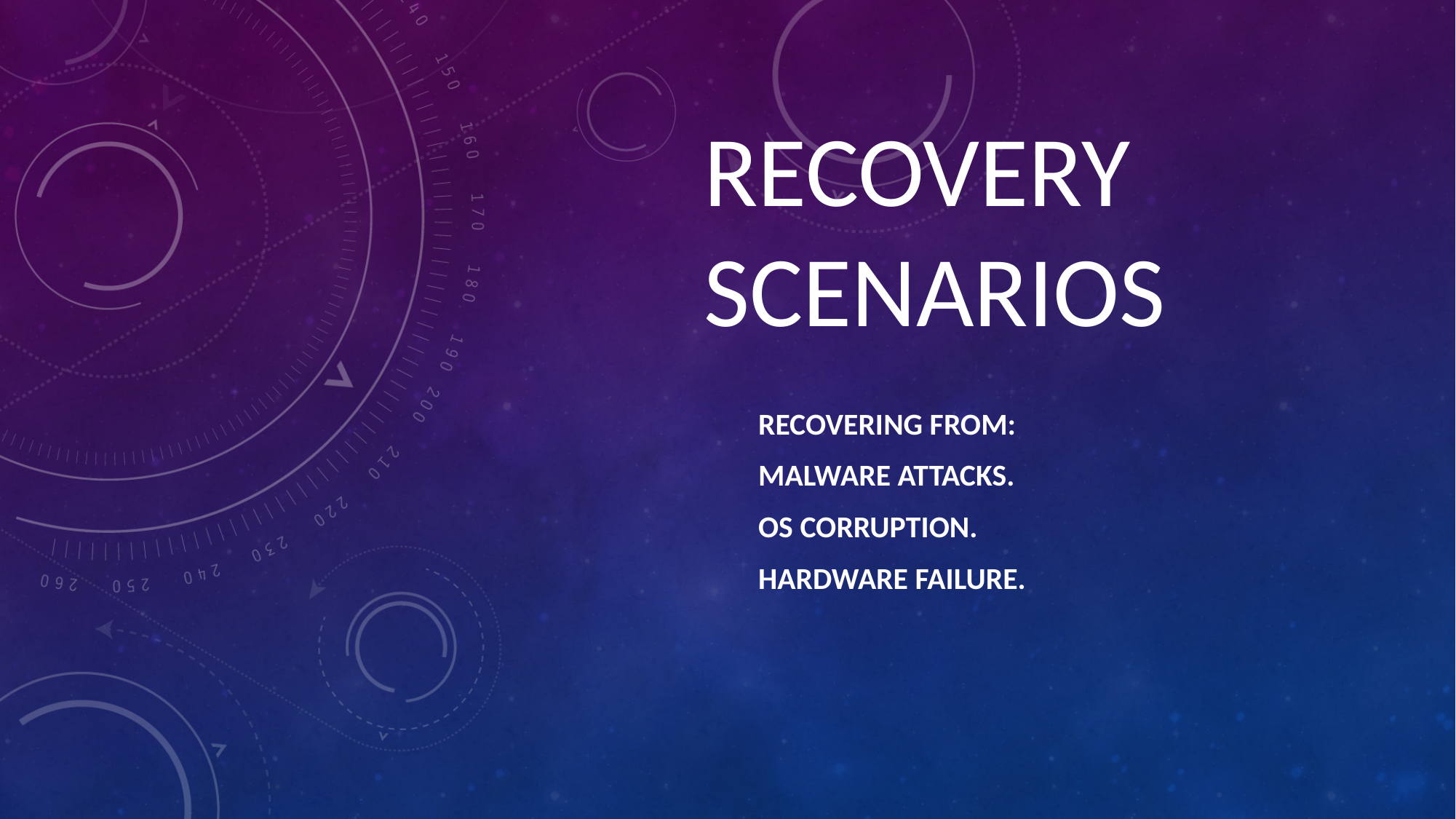

# Recovery Scenarios
Recovering from:
Malware attacks.
OS corruption.
Hardware failure.